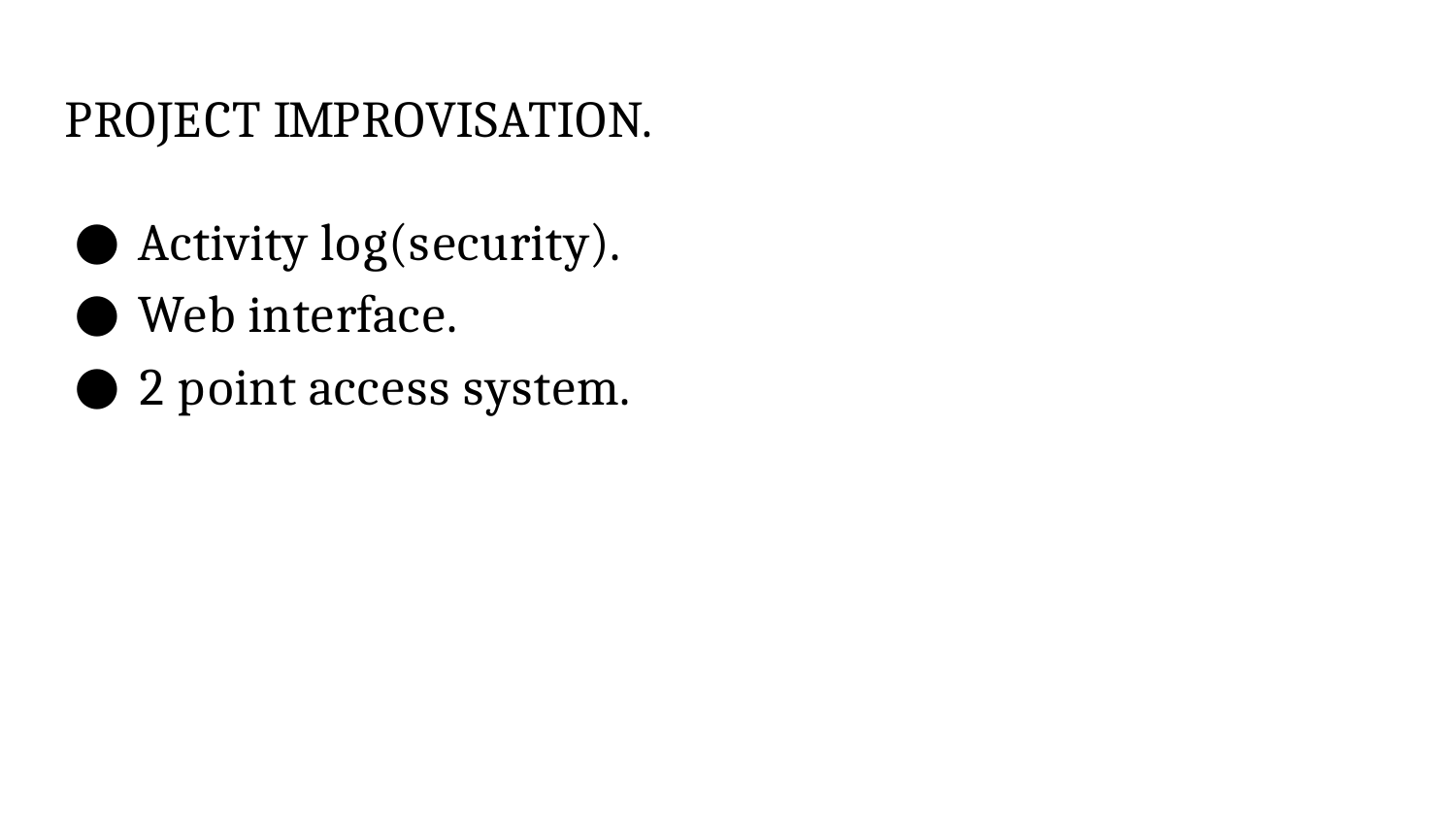

# PROJECT IMPROVISATION.
Activity log(security).
Web interface.
2 point access system.